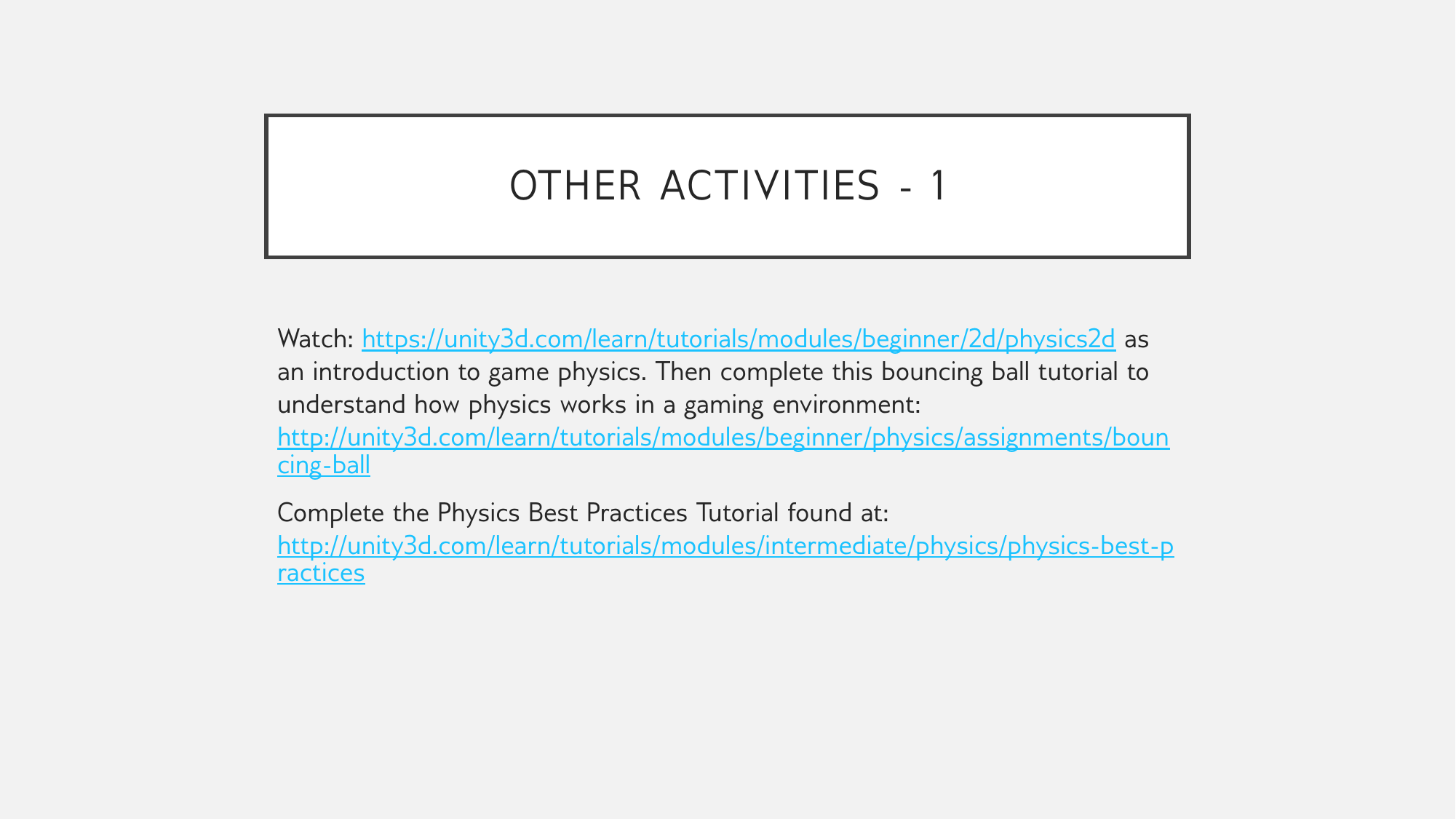

# Other Activities - 1
Watch: https://unity3d.com/learn/tutorials/modules/beginner/2d/physics2d as an introduction to game physics. Then complete this bouncing ball tutorial to understand how physics works in a gaming environment: http://unity3d.com/learn/tutorials/modules/beginner/physics/assignments/bouncing-ball
Complete the Physics Best Practices Tutorial found at: http://unity3d.com/learn/tutorials/modules/intermediate/physics/physics-best-practices